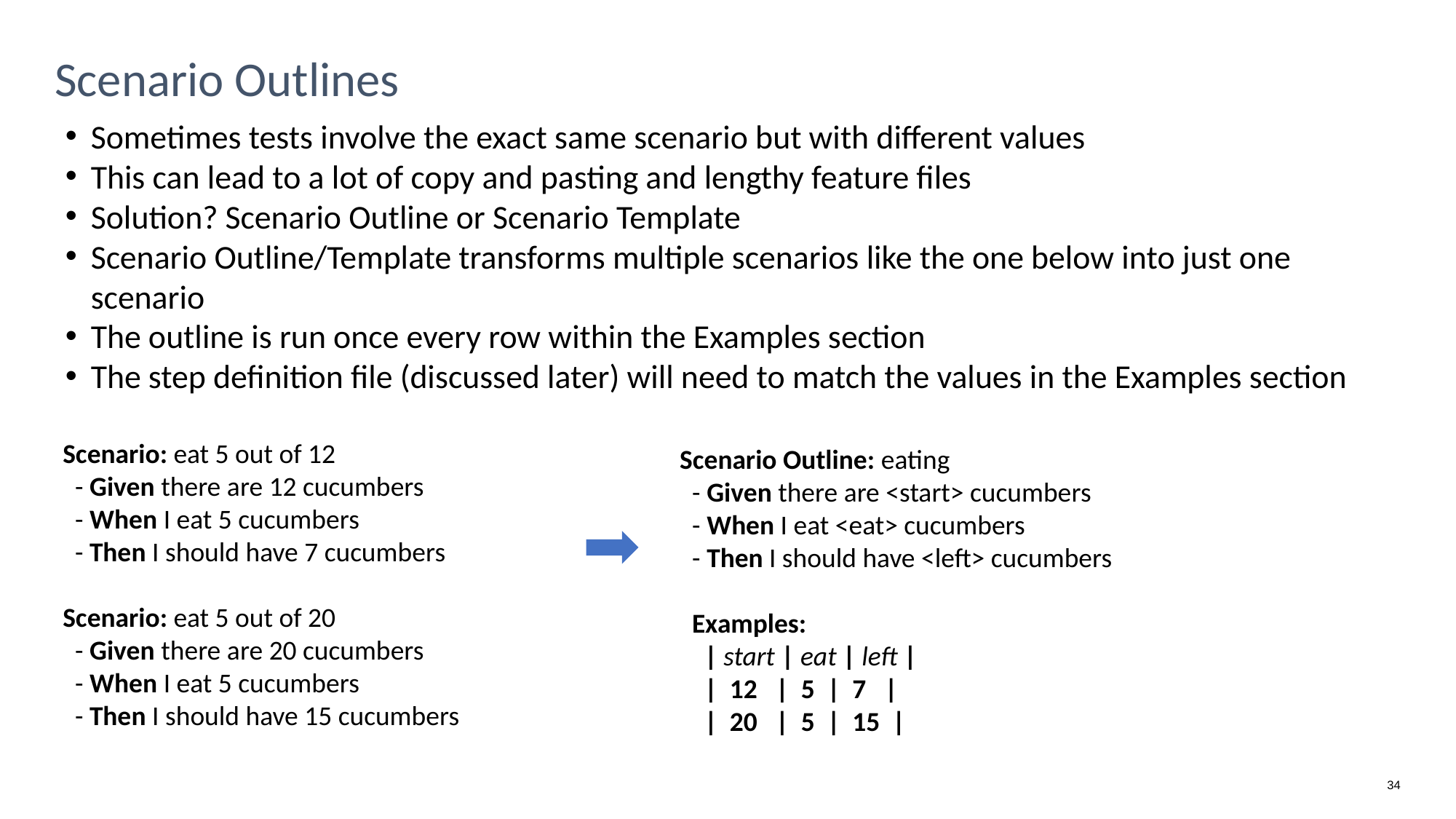

Scenario Outlines
Sometimes tests involve the exact same scenario but with different values
This can lead to a lot of copy and pasting and lengthy feature files
Solution? Scenario Outline or Scenario Template
Scenario Outline/Template transforms multiple scenarios like the one below into just one scenario
The outline is run once every row within the Examples section
The step definition file (discussed later) will need to match the values in the Examples section

Scenario: eat 5 out of 12
  - Given there are 12 cucumbers
  - When I eat 5 cucumbers
  - Then I should have 7 cucumbers
Scenario: eat 5 out of 20
  - Given there are 20 cucumbers
  - When I eat 5 cucumbers
  - Then I should have 15 cucumbers
Scenario Outline: eating
  - Given there are <start> cucumbers
  - When I eat <eat> cucumbers
  - Then I should have <left> cucumbers
  Examples:
    | start | eat | left |
    |  12   |  5  |  7   |
    |  20   |  5  |  15  |

Page 34
Page 34
Page 34
34